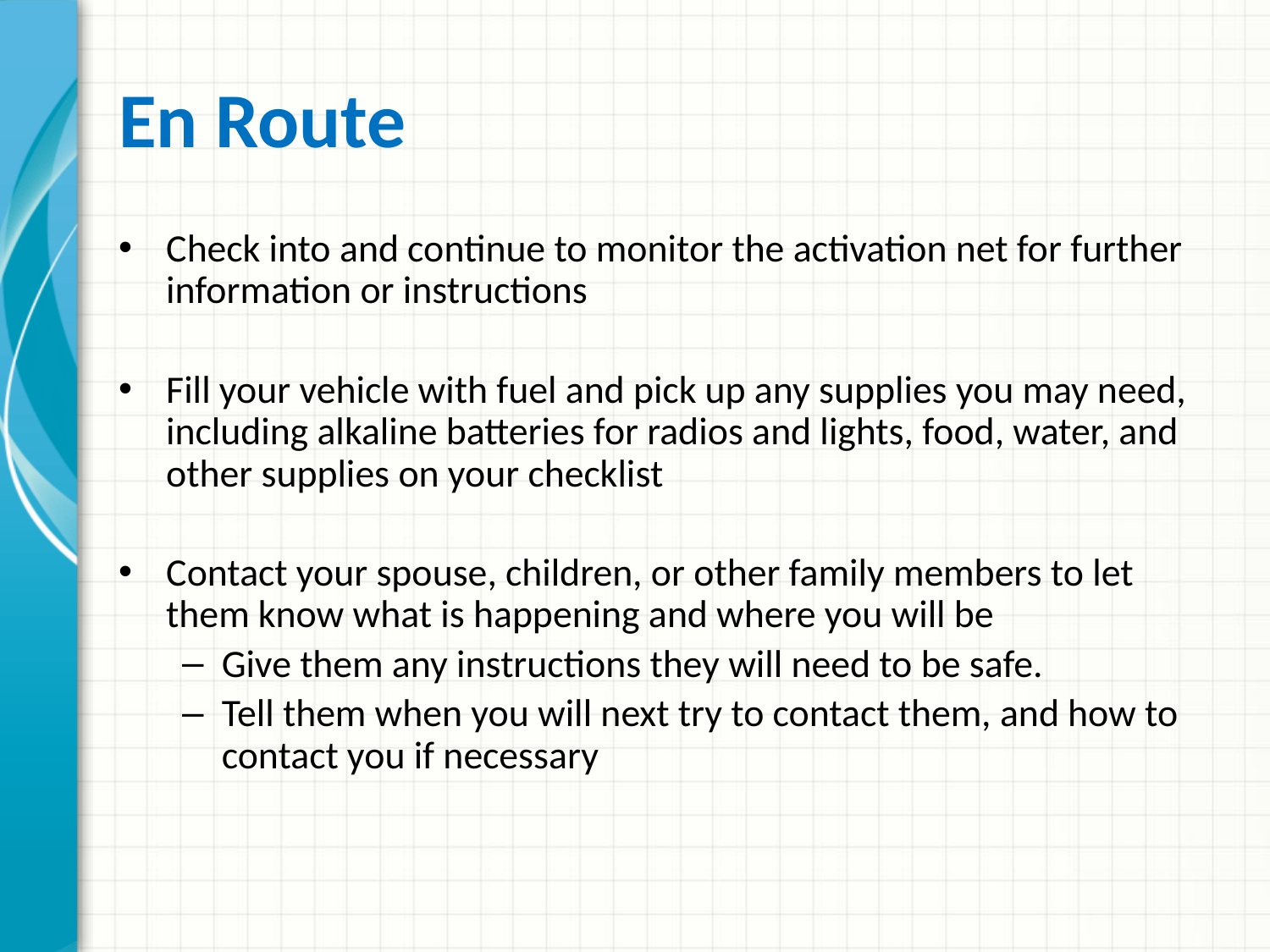

# En Route
Check into and continue to monitor the activation net for further information or instructions

Fill your vehicle with fuel and pick up any supplies you may need, including alkaline batteries for radios and lights, food, water, and other supplies on your checklist

Contact your spouse, children, or other family members to let them know what is happening and where you will be
Give them any instructions they will need to be safe.
Tell them when you will next try to contact them, and how to contact you if necessary